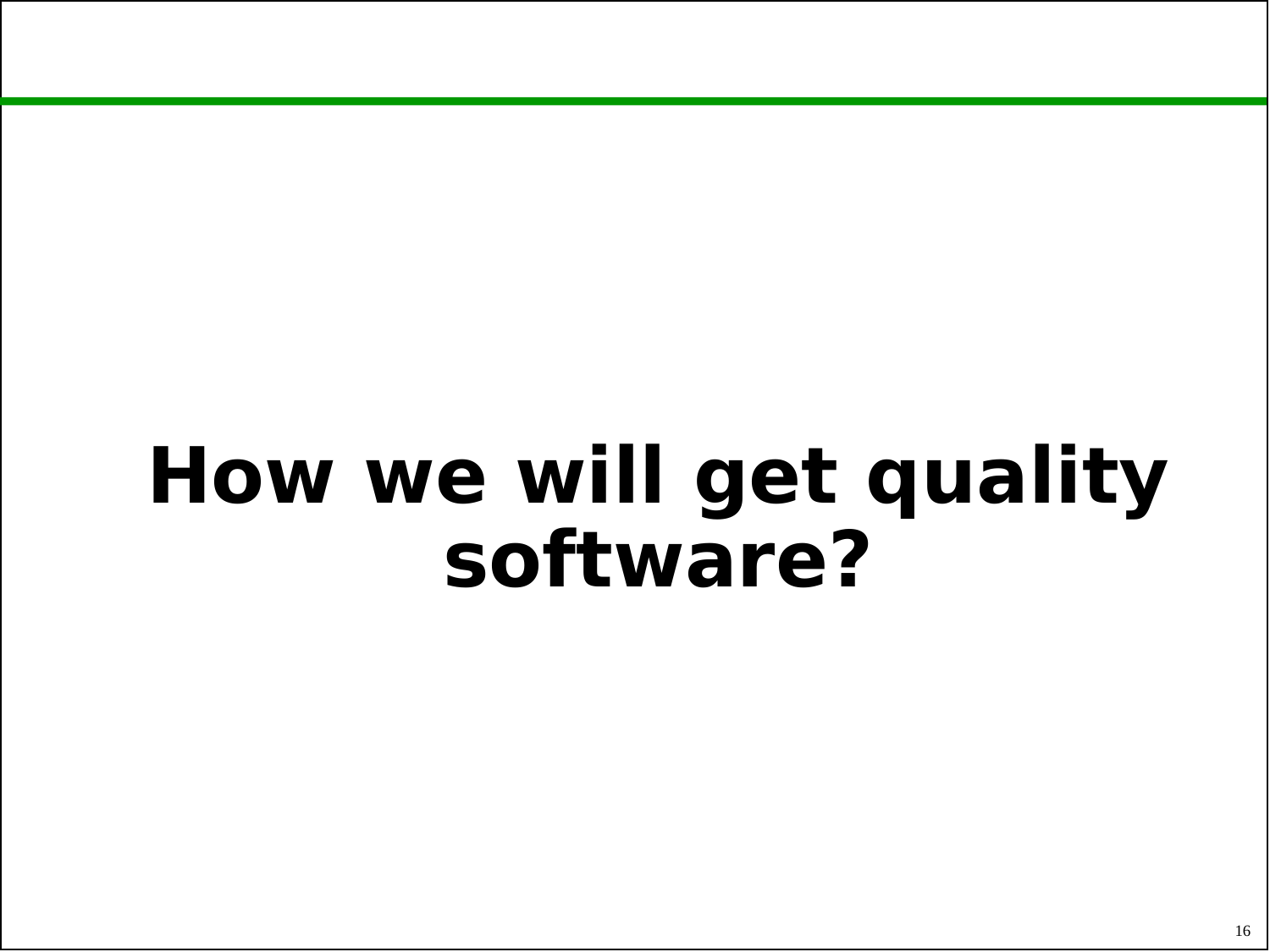

How we will get quality software?
16